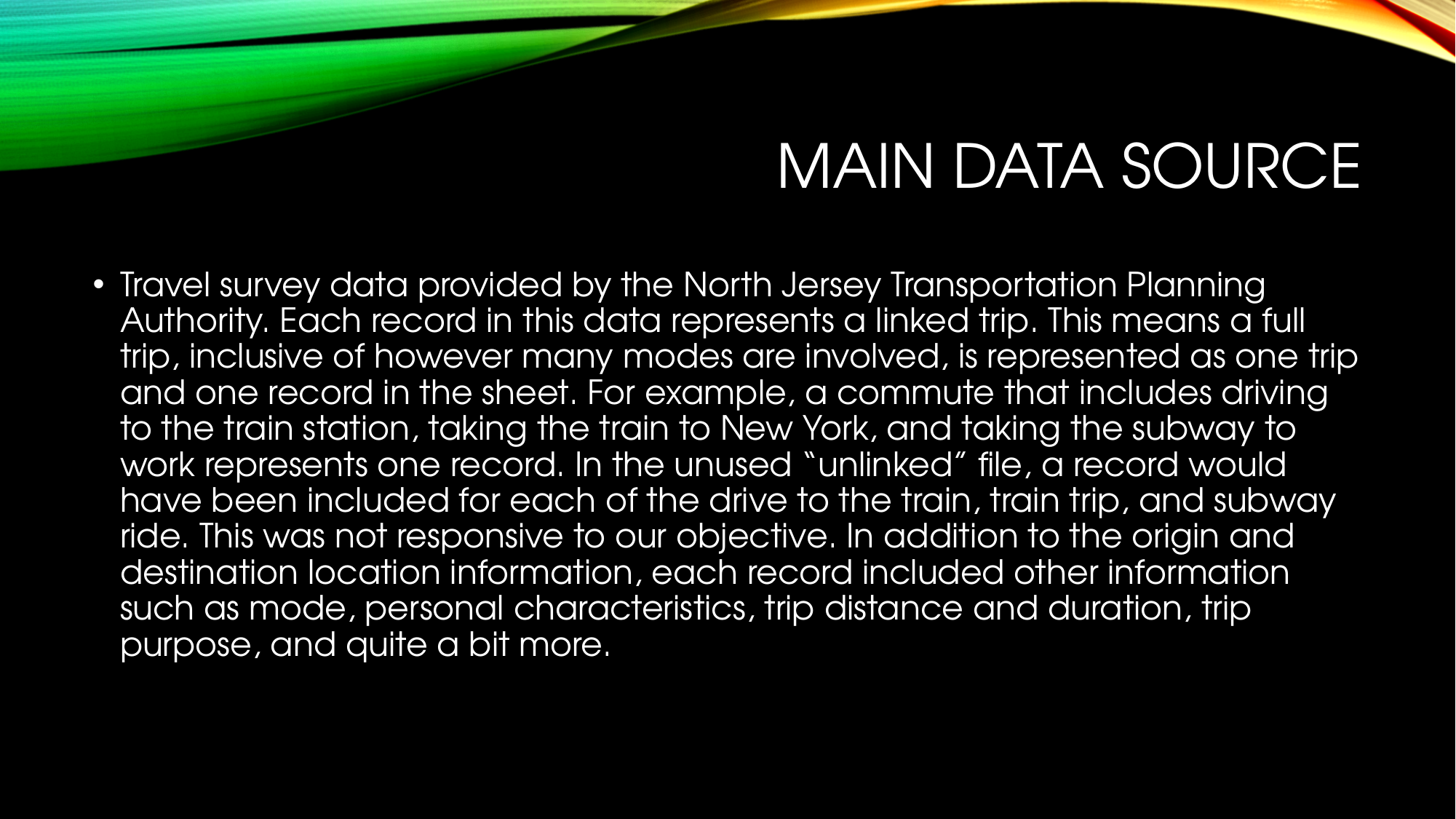

# Main Data Source
Travel survey data provided by the North Jersey Transportation Planning Authority. Each record in this data represents a linked trip. This means a full trip, inclusive of however many modes are involved, is represented as one trip and one record in the sheet. For example, a commute that includes driving to the train station, taking the train to New York, and taking the subway to work represents one record. In the unused “unlinked” file, a record would have been included for each of the drive to the train, train trip, and subway ride. This was not responsive to our objective. In addition to the origin and destination location information, each record included other information such as mode, personal characteristics, trip distance and duration, trip purpose, and quite a bit more.